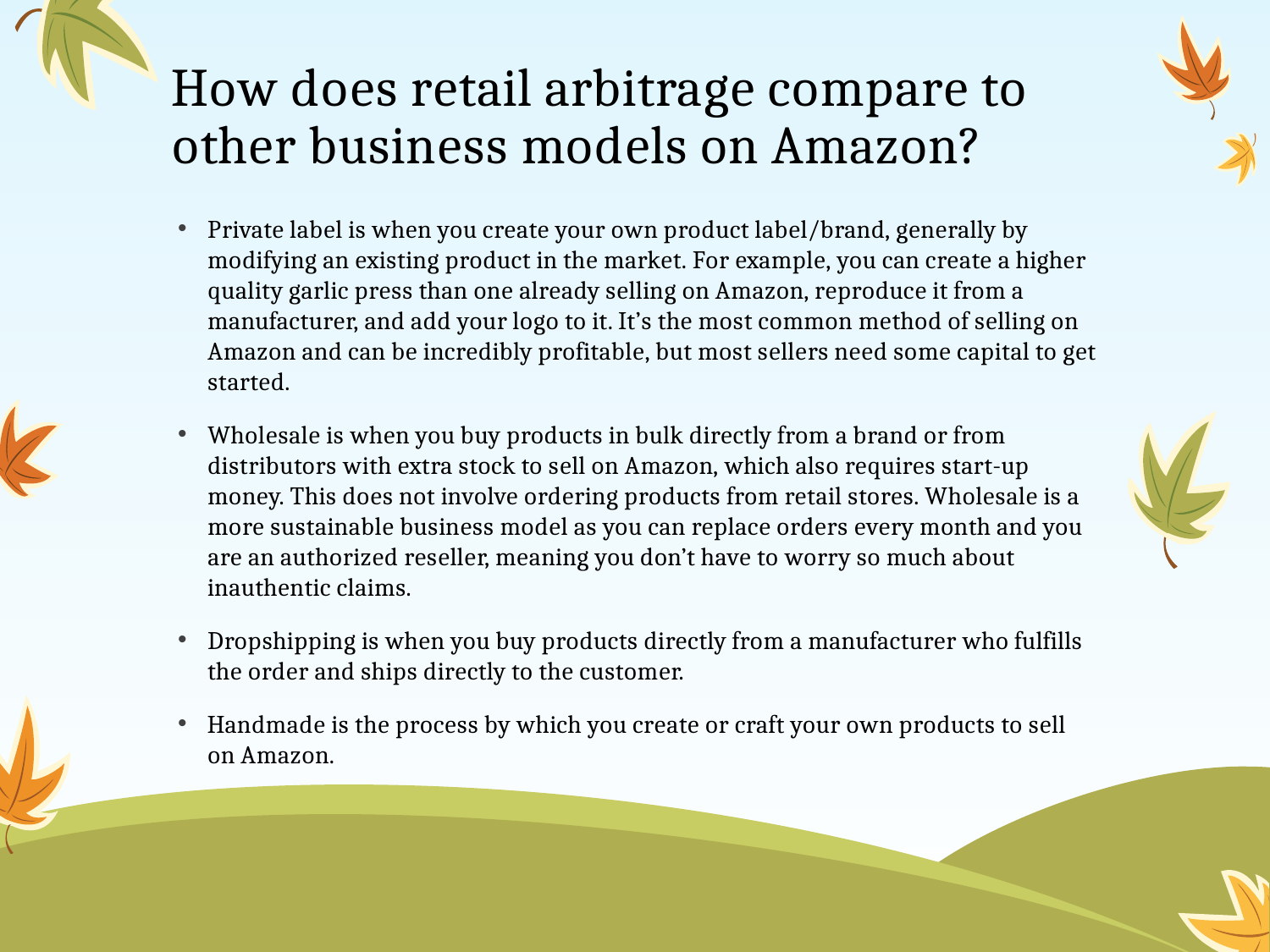

# How does retail arbitrage compare to other business models on Amazon?
Private label is when you create your own product label/brand, generally by modifying an existing product in the market. For example, you can create a higher quality garlic press than one already selling on Amazon, reproduce it from a manufacturer, and add your logo to it. It’s the most common method of selling on Amazon and can be incredibly profitable, but most sellers need some capital to get started.
Wholesale is when you buy products in bulk directly from a brand or from distributors with extra stock to sell on Amazon, which also requires start-up money. This does not involve ordering products from retail stores. Wholesale is a more sustainable business model as you can replace orders every month and you are an authorized reseller, meaning you don’t have to worry so much about inauthentic claims.
Dropshipping is when you buy products directly from a manufacturer who fulfills the order and ships directly to the customer.
Handmade is the process by which you create or craft your own products to sell on Amazon.